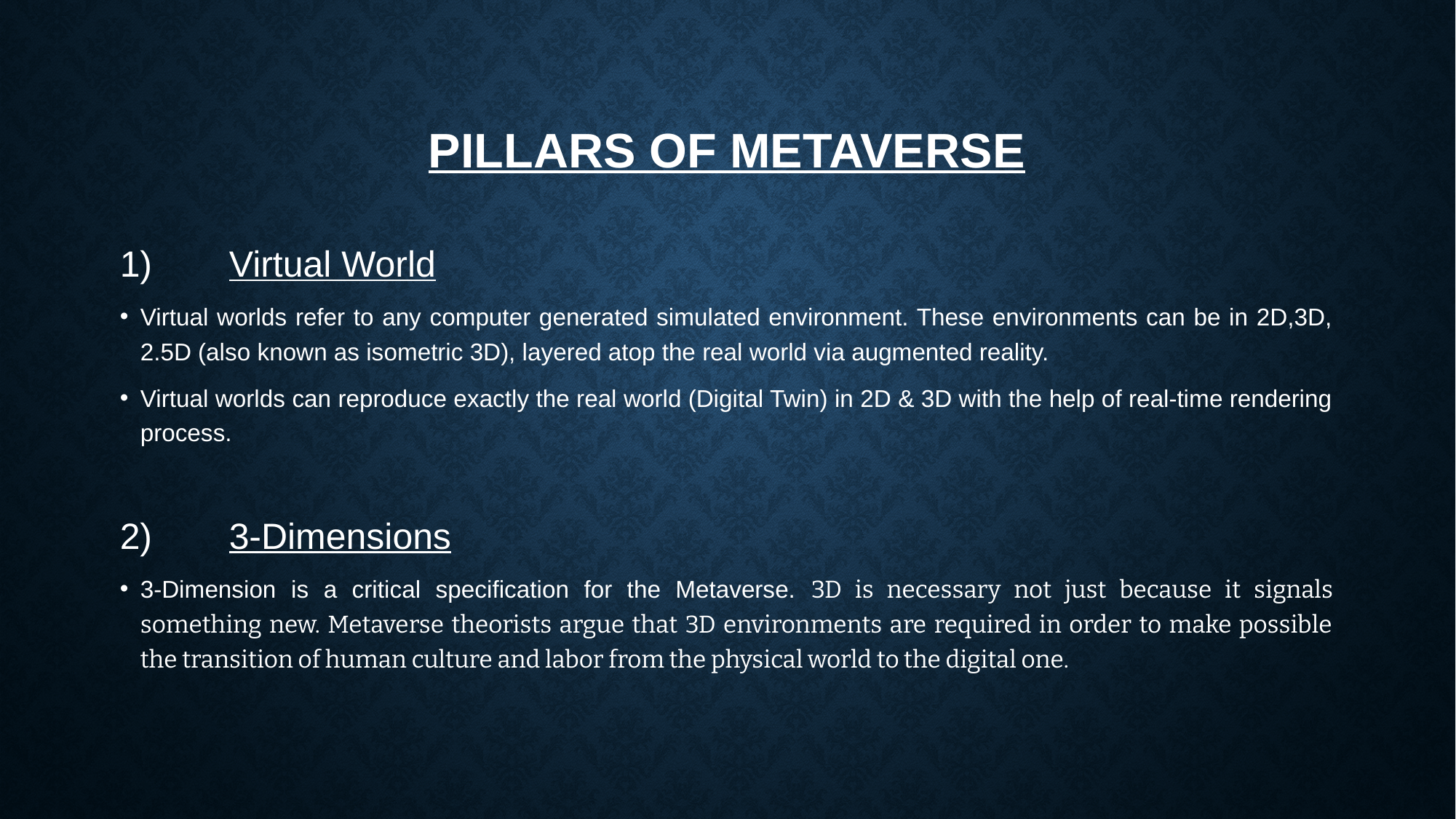

# PILLARS OF METAVERSE

1)	Virtual World
Virtual worlds refer to any computer generated simulated environment. These environments can be in 2D,3D, 2.5D (also known as isometric 3D), layered atop the real world via augmented reality.
Virtual worlds can reproduce exactly the real world (Digital Twin) in 2D & 3D with the help of real-time rendering process.

2)	3-Dimensions
3-Dimension is a critical specification for the Metaverse. 3D is necessary not just because it signals something new. Metaverse theorists argue that 3D environments are required in order to make possible the transition of human culture and labor from the physical world to the digital one.